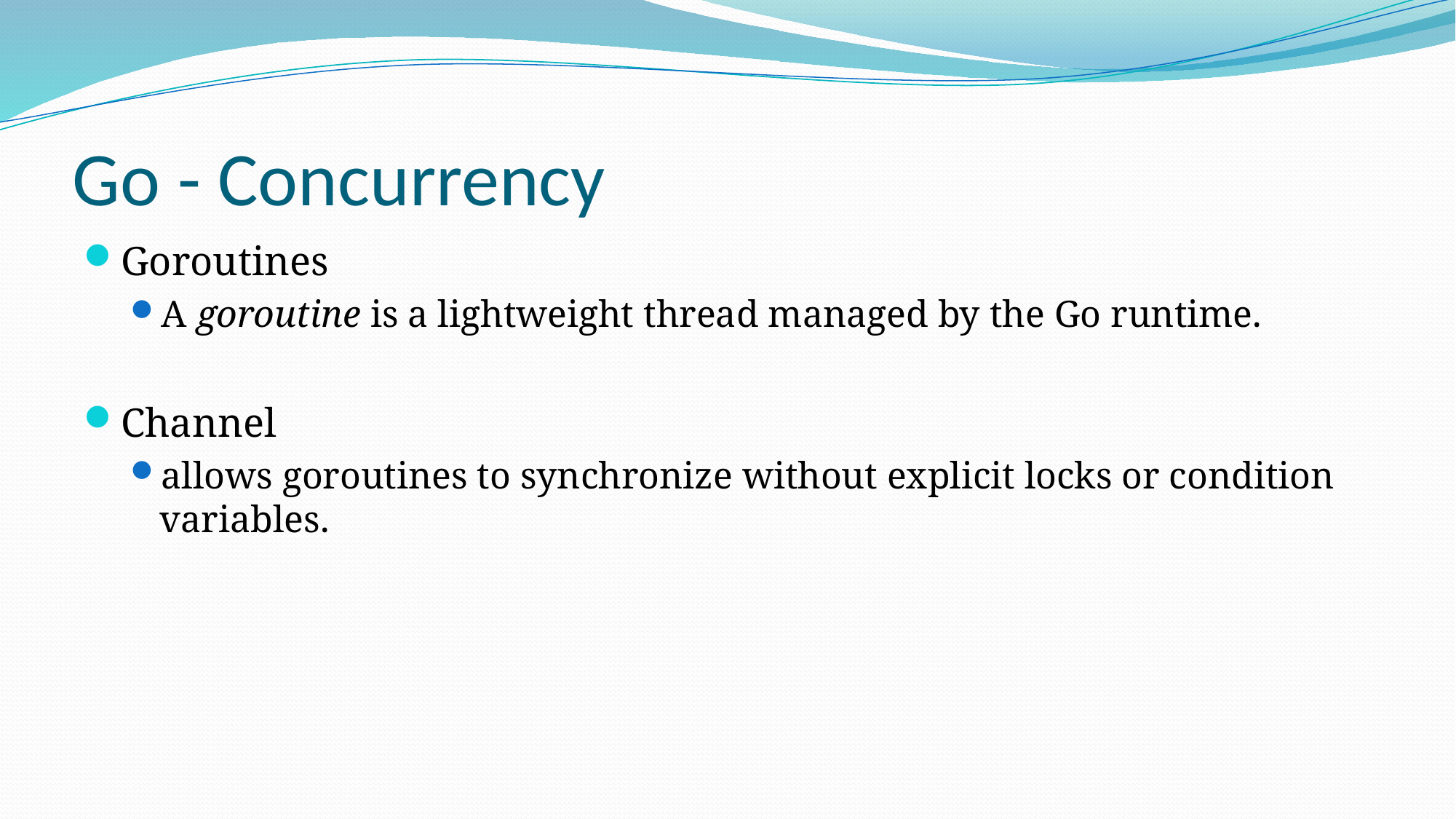

# Go - Concurrency
Goroutines
A goroutine is a lightweight thread managed by the Go runtime.

Channel
allows goroutines to synchronize without explicit locks or condition variables.